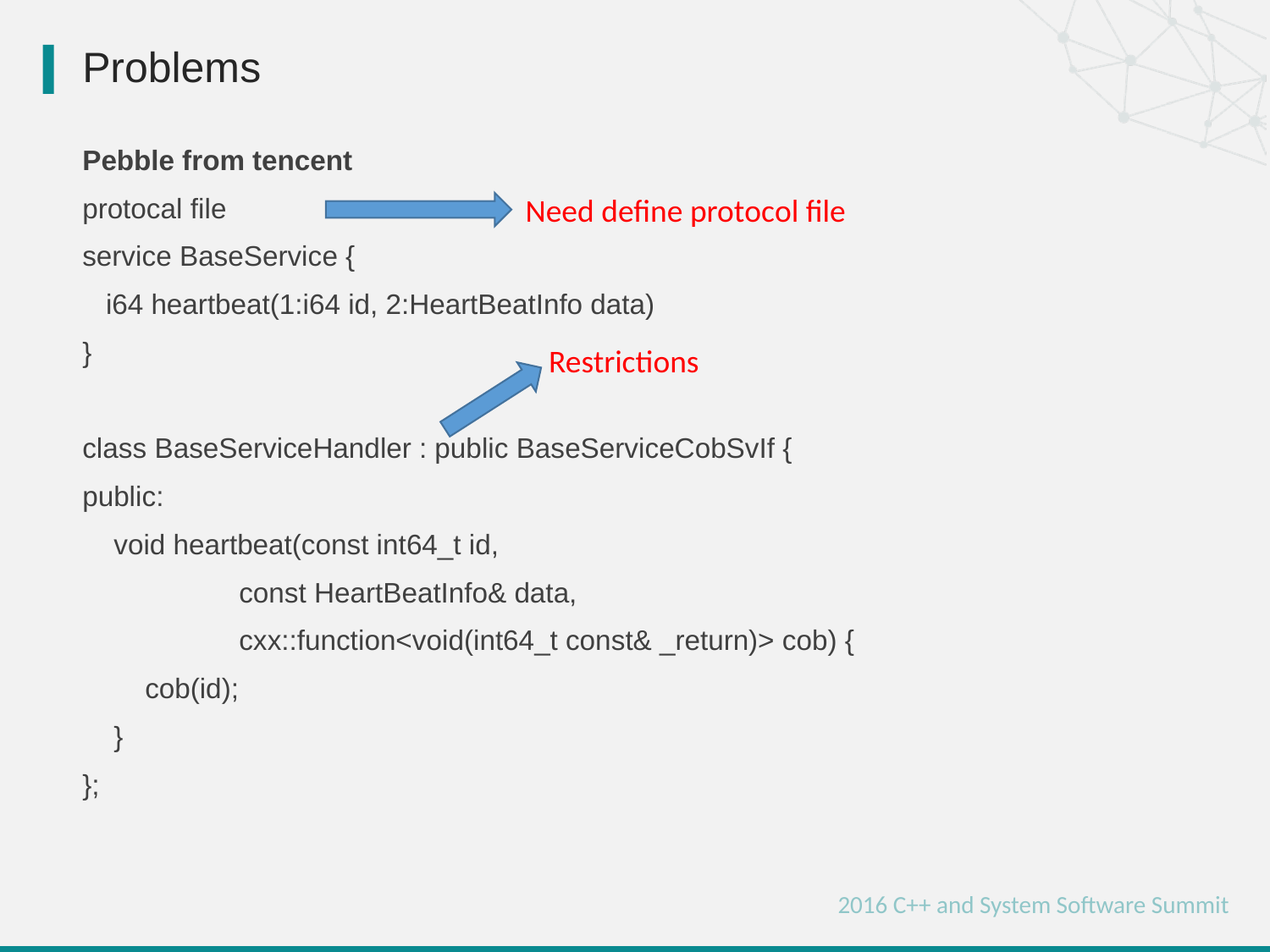

# Problems

Pebble from tencent
protocal file
service BaseService {
   i64 heartbeat(1:i64 id, 2:HeartBeatInfo data)
}

class BaseServiceHandler : public BaseServiceCobSvIf {
public:
    void heartbeat(const int64_t id,
                    const HeartBeatInfo& data,
                    cxx::function<void(int64_t const& _return)> cob) {
        cob(id);
    }
};

Need define protocol file
Restrictions